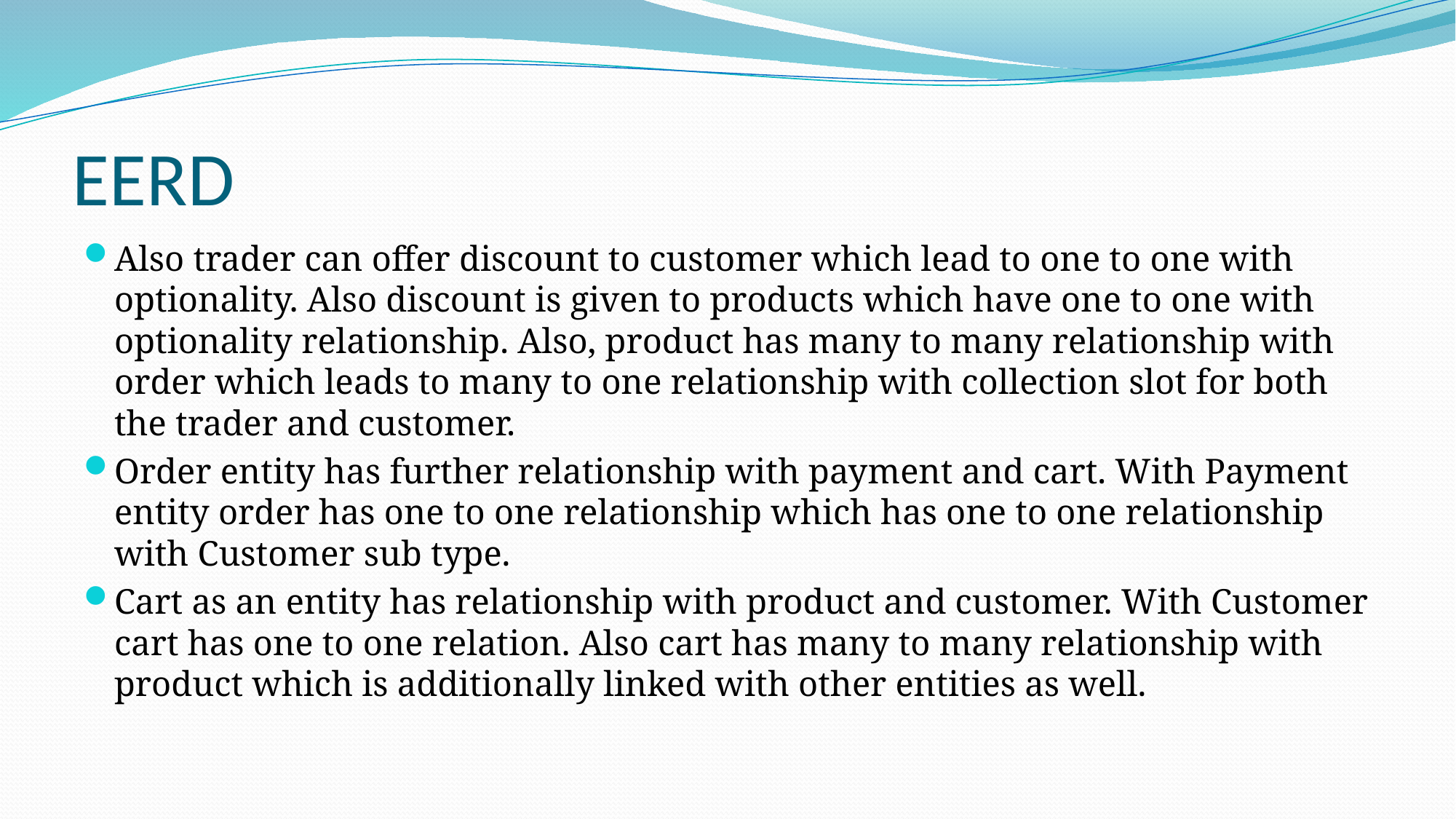

# EERD
Also trader can offer discount to customer which lead to one to one with optionality. Also discount is given to products which have one to one with optionality relationship. Also, product has many to many relationship with order which leads to many to one relationship with collection slot for both the trader and customer.
Order entity has further relationship with payment and cart. With Payment entity order has one to one relationship which has one to one relationship with Customer sub type.
Cart as an entity has relationship with product and customer. With Customer cart has one to one relation. Also cart has many to many relationship with product which is additionally linked with other entities as well.